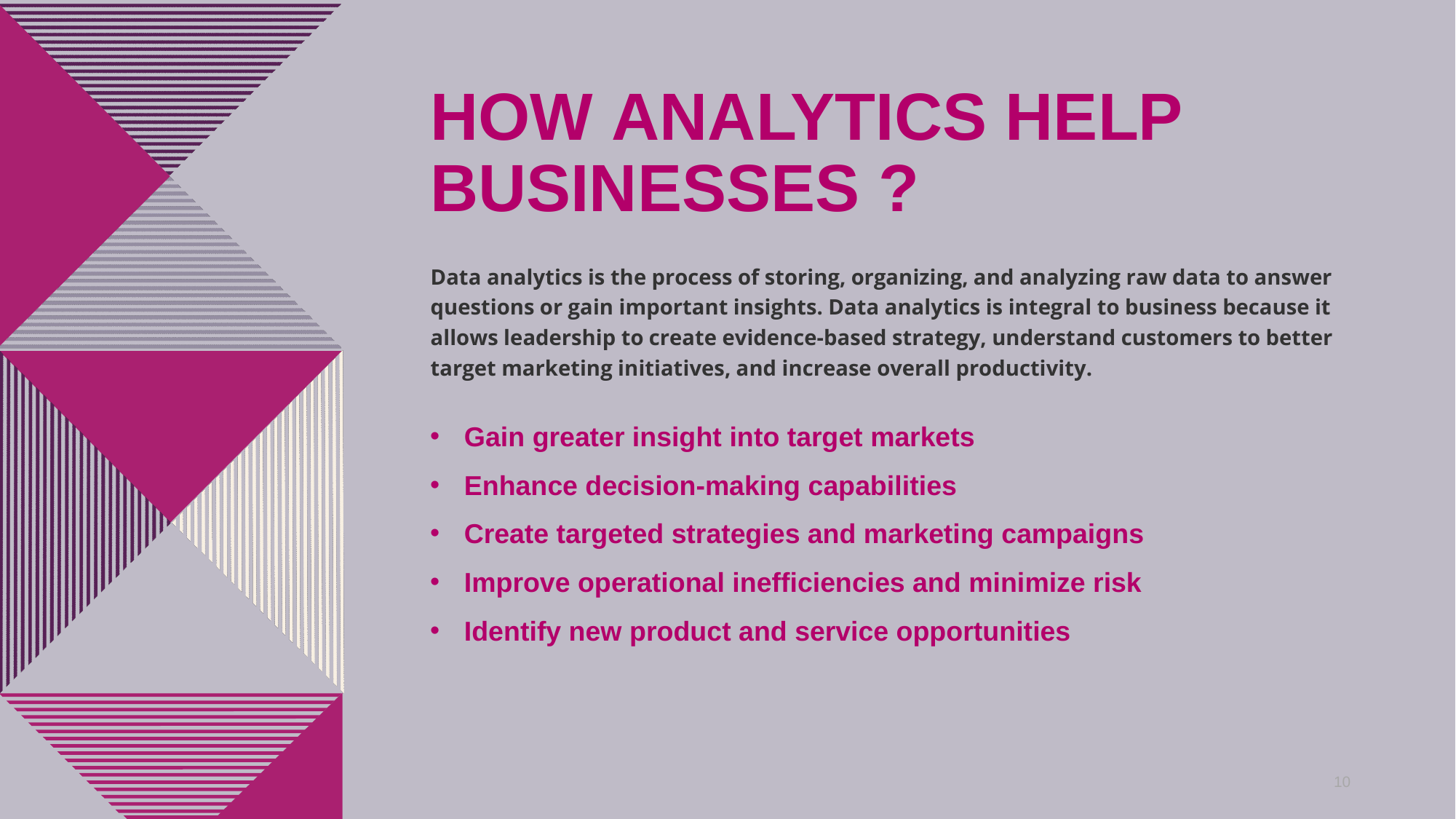

# How analytics help businesses ?
Data analytics is the process of storing, organizing, and analyzing raw data to answer questions or gain important insights. Data analytics is integral to business because it allows leadership to create evidence-based strategy, understand customers to better target marketing initiatives, and increase overall productivity.

Gain greater insight into target markets
Enhance decision-making capabilities
Create targeted strategies and marketing campaigns
Improve operational inefficiencies and minimize risk
Identify new product and service opportunities

10